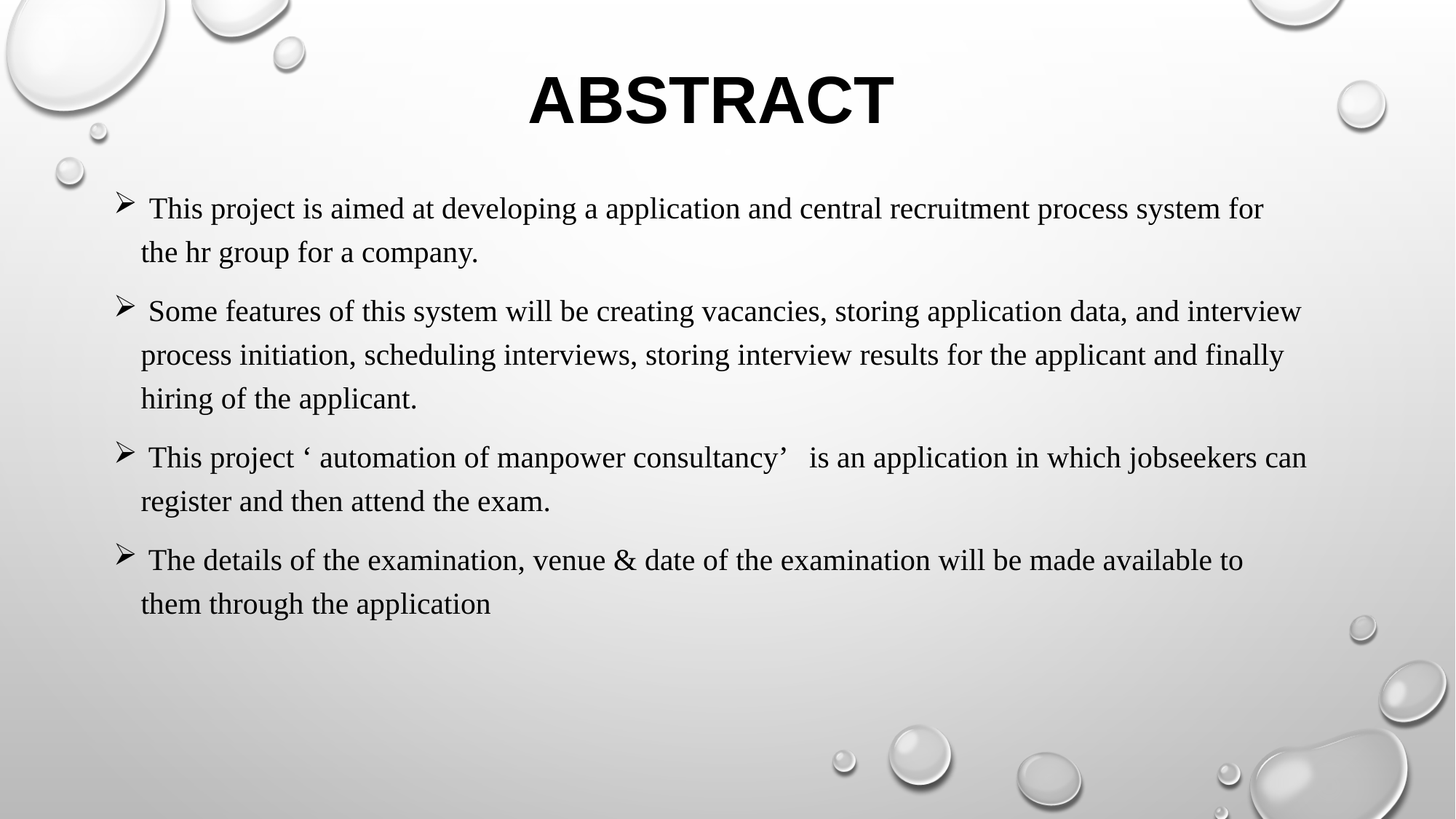

# ABSTRACT
 This project is aimed at developing a application and central recruitment process system for the hr group for a company.
 Some features of this system will be creating vacancies, storing application data, and interview process initiation, scheduling interviews, storing interview results for the applicant and finally hiring of the applicant.
 This project ‘ automation of manpower consultancy’   is an application in which jobseekers can register and then attend the exam.
 The details of the examination, venue & date of the examination will be made available to them through the application